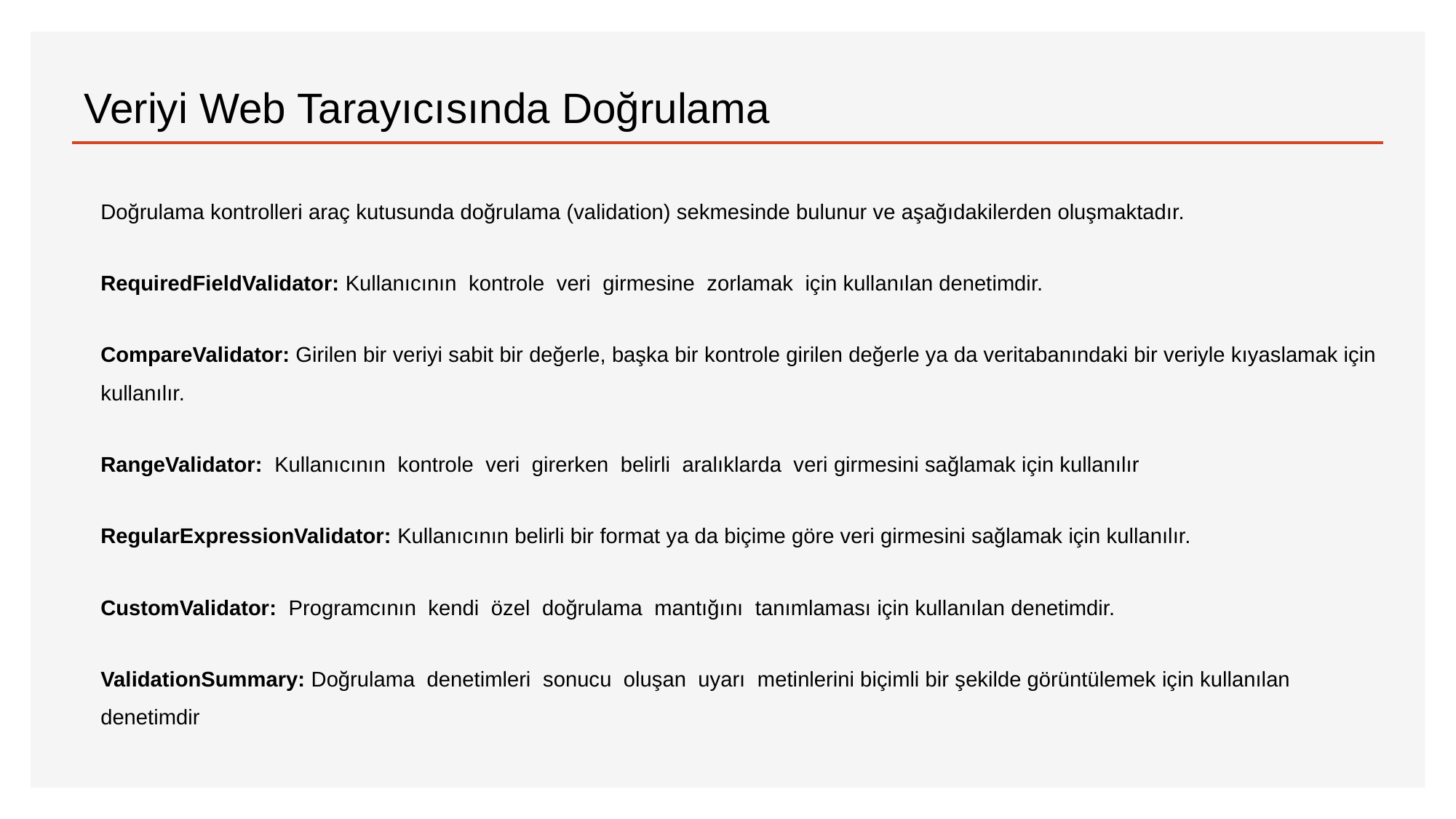

# Veriyi Web Tarayıcısında Doğrulama
Doğrulama kontrolleri araç kutusunda doğrulama (validation) sekmesinde bulunur ve aşağıdakilerden oluşmaktadır.
RequiredFieldValidator: Kullanıcının  kontrole  veri  girmesine  zorlamak  için kullanılan denetimdir.
CompareValidator: Girilen bir veriyi sabit bir değerle, başka bir kontrole girilen değerle ya da veritabanındaki bir veriyle kıyaslamak için kullanılır.
RangeValidator:  Kullanıcının  kontrole  veri  girerken  belirli  aralıklarda  veri girmesini sağlamak için kullanılır
RegularExpressionValidator: Kullanıcının belirli bir format ya da biçime göre veri girmesini sağlamak için kullanılır.
CustomValidator:  Programcının  kendi  özel  doğrulama  mantığını  tanımlaması için kullanılan denetimdir.
ValidationSummary: Doğrulama  denetimleri  sonucu  oluşan  uyarı  metinlerini biçimli bir şekilde görüntülemek için kullanılan denetimdir